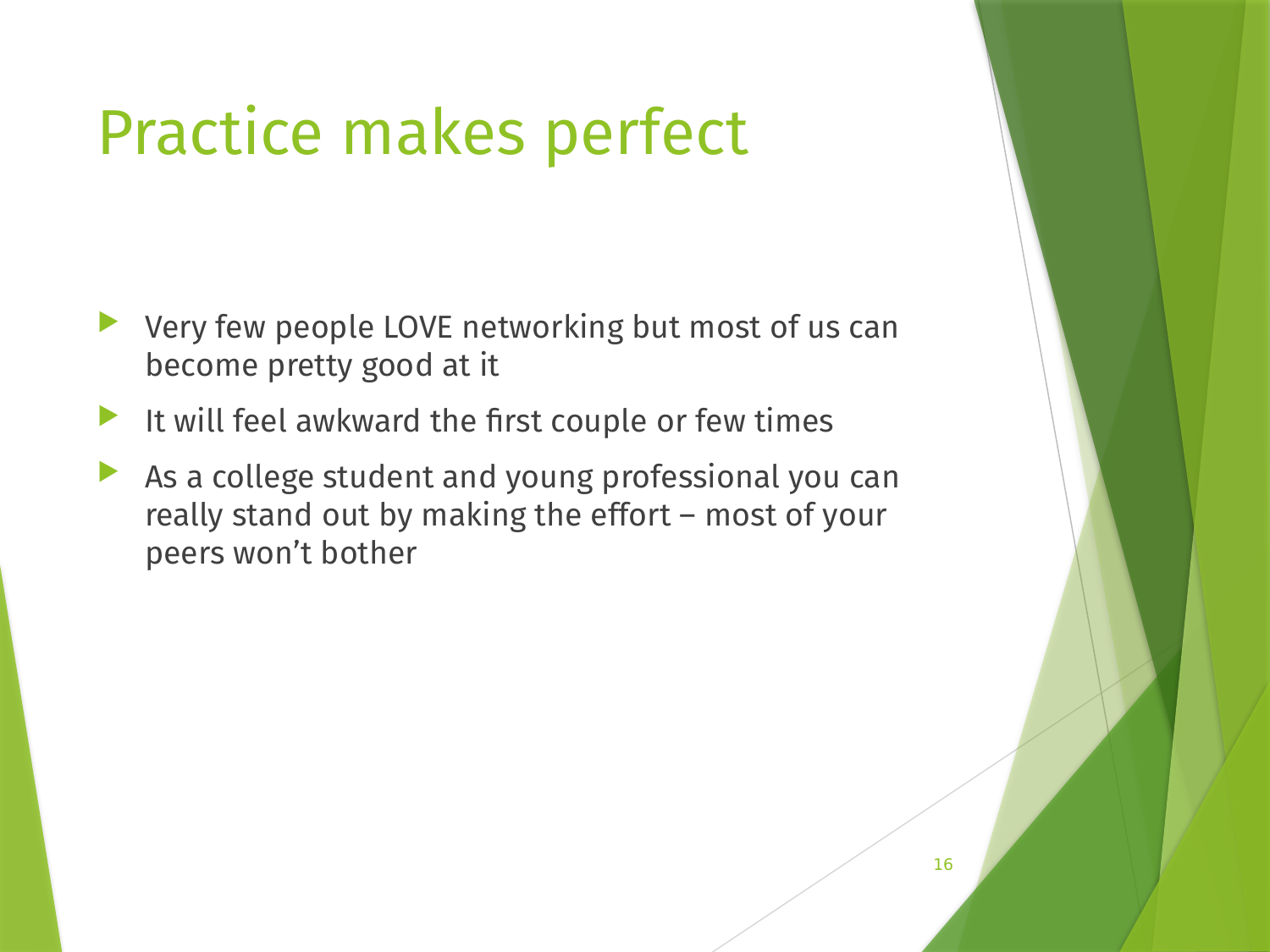

# Practice makes perfect
Very few people LOVE networking but most of us can become pretty good at it
It will feel awkward the first couple or few times
As a college student and young professional you can really stand out by making the effort – most of your peers won’t bother
16